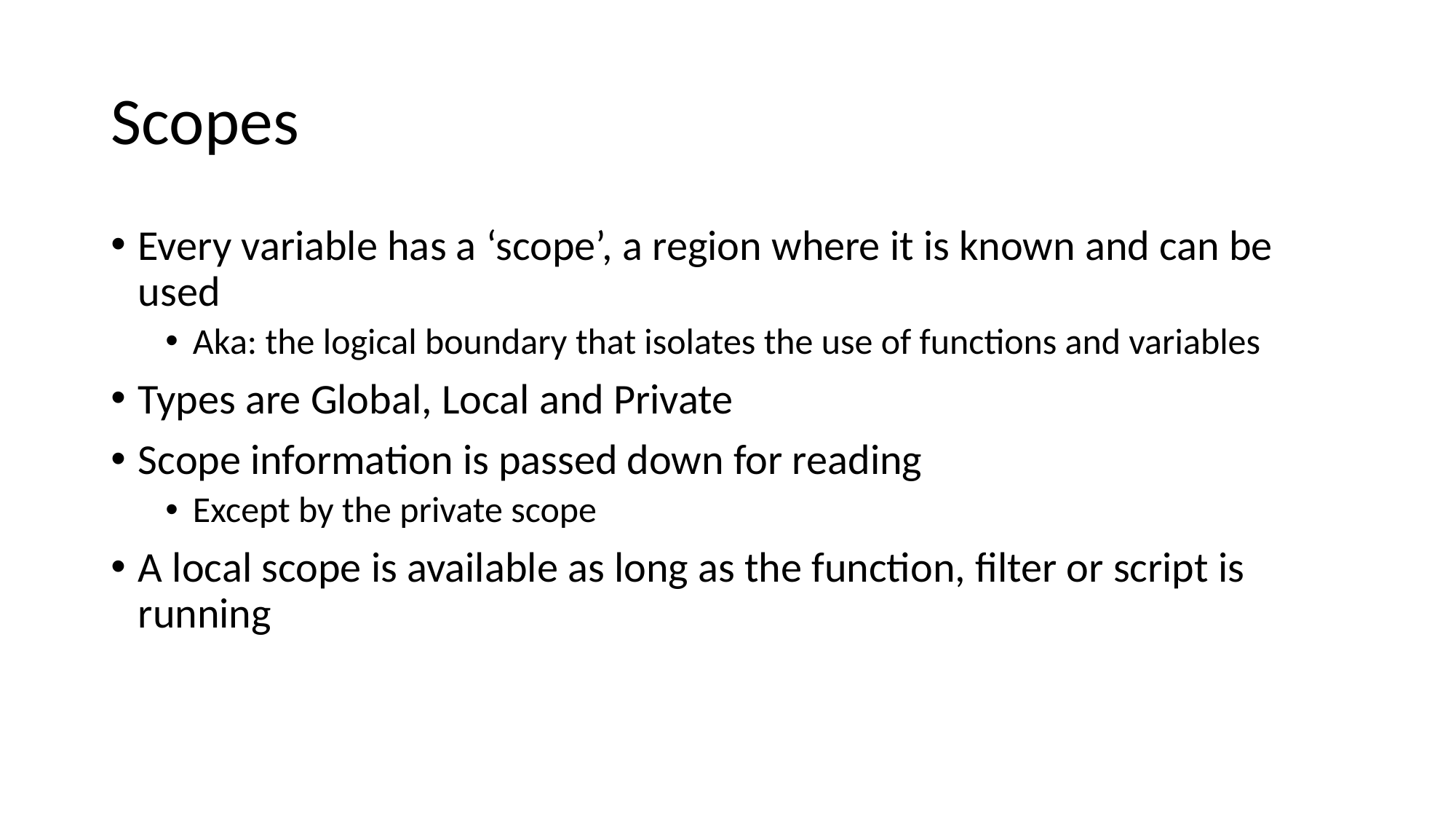

# Scopes
Every variable has a ‘scope’, a region where it is known and can be used
Aka: the logical boundary that isolates the use of functions and variables
Types are Global, Local and Private
Scope information is passed down for reading
Except by the private scope
A local scope is available as long as the function, filter or script is running